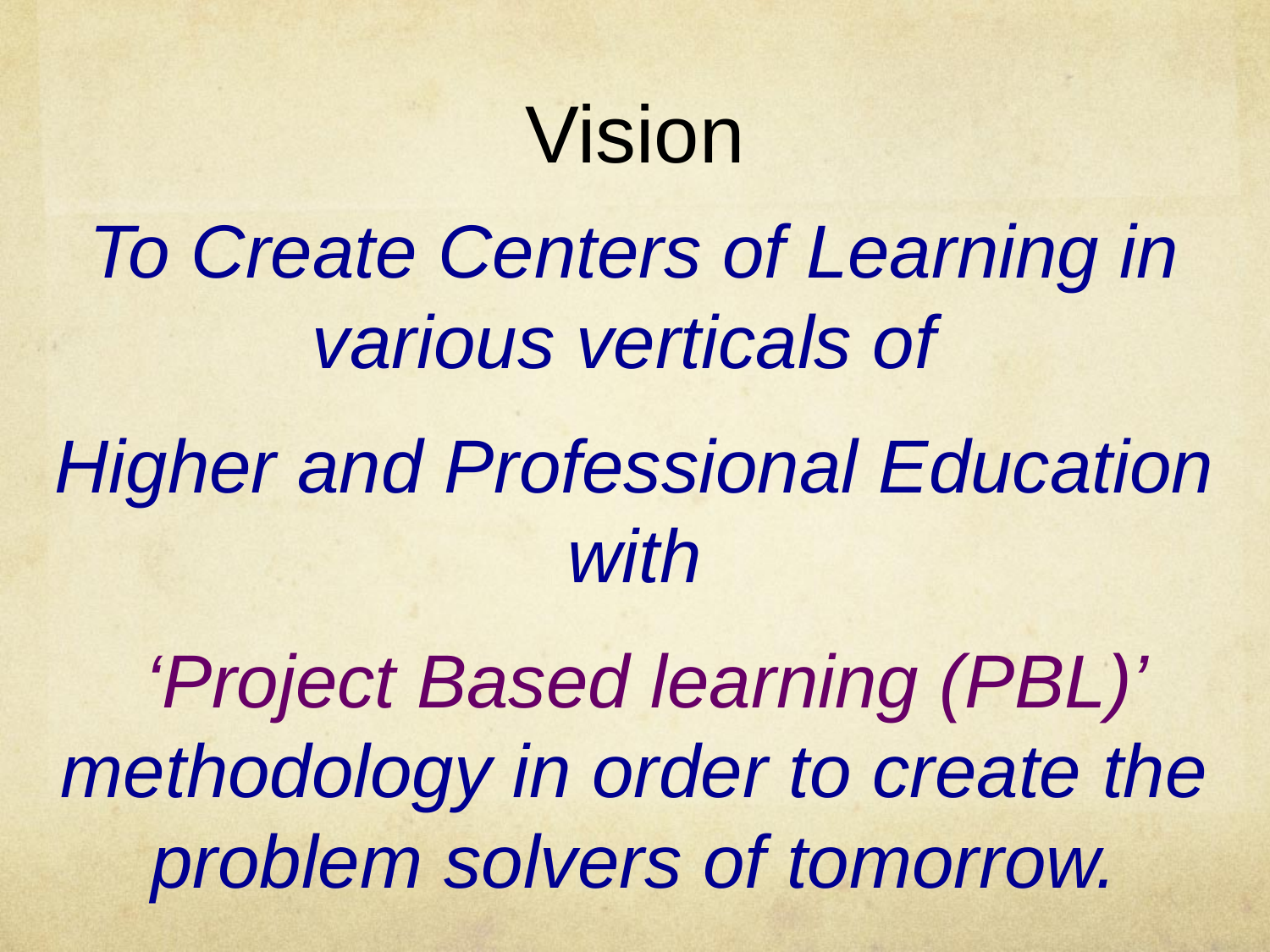

# Vision
To Create Centers of Learning in various verticals of
Higher and Professional Education with
 ‘Project Based learning (PBL)’ methodology in order to create the problem solvers of tomorrow.